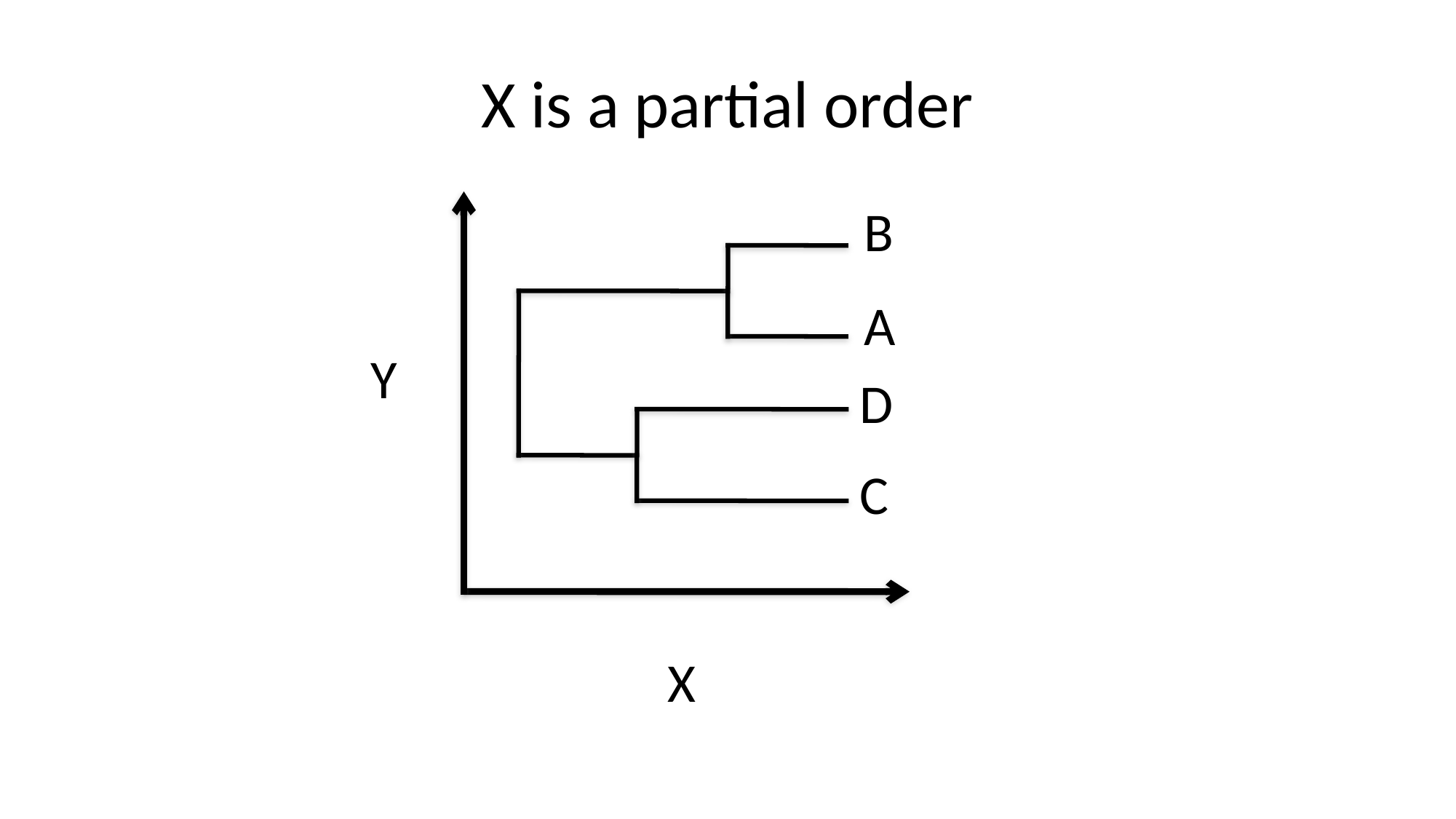

# X is a partial order
B
A
Y
D
C
X